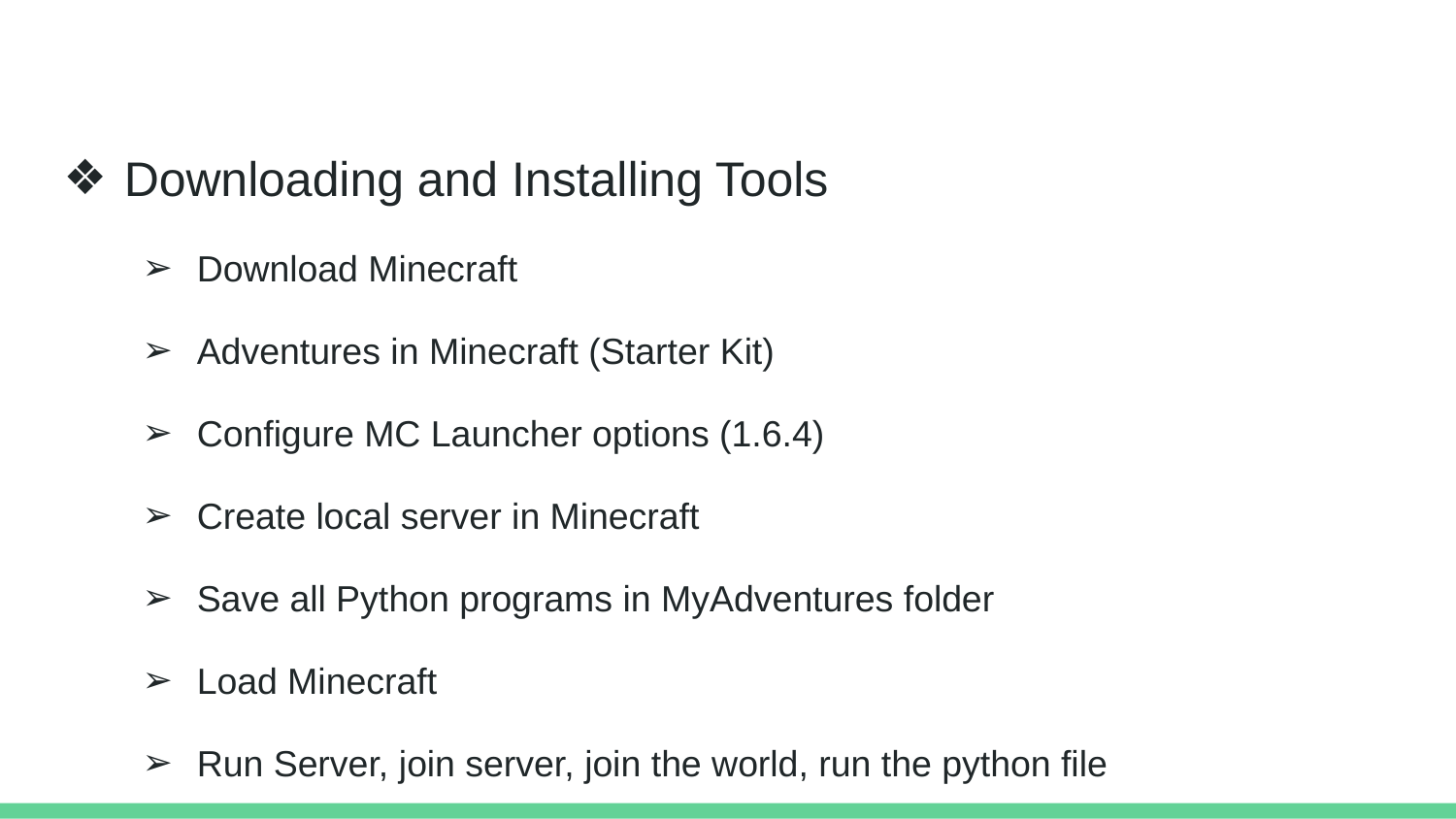

Downloading and Installing Tools
Download Minecraft
Adventures in Minecraft (Starter Kit)
Configure MC Launcher options (1.6.4)
Create local server in Minecraft
Save all Python programs in MyAdventures folder
Load Minecraft
Run Server, join server, join the world, run the python file